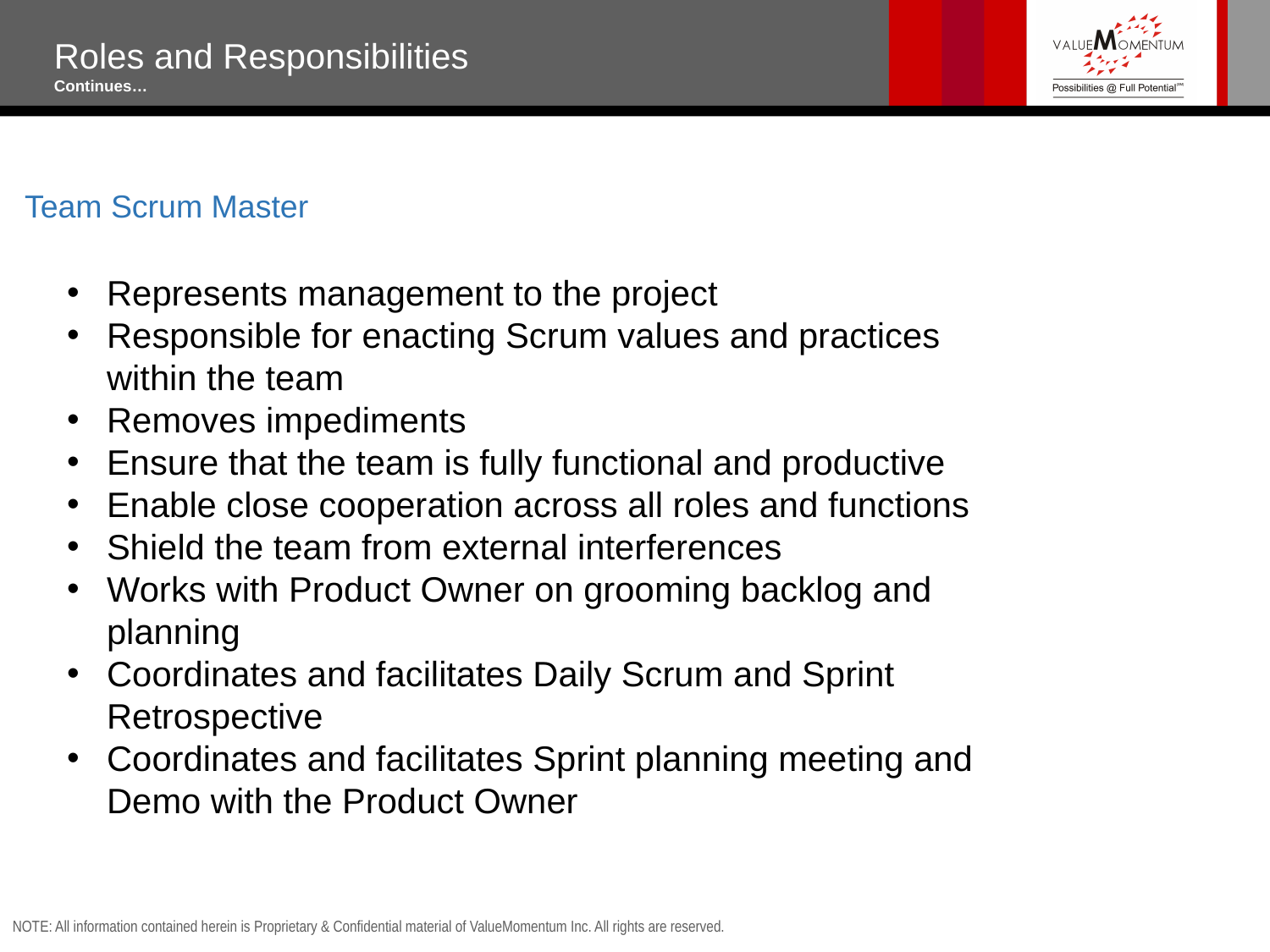

Roles and Responsibilities
Continues…

Team Scrum Master
Represents management to the project
Responsible for enacting Scrum values and practices within the team
Removes impediments
Ensure that the team is fully functional and productive
Enable close cooperation across all roles and functions
Shield the team from external interferences
Works with Product Owner on grooming backlog and planning
Coordinates and facilitates Daily Scrum and Sprint Retrospective
Coordinates and facilitates Sprint planning meeting and Demo with the Product Owner